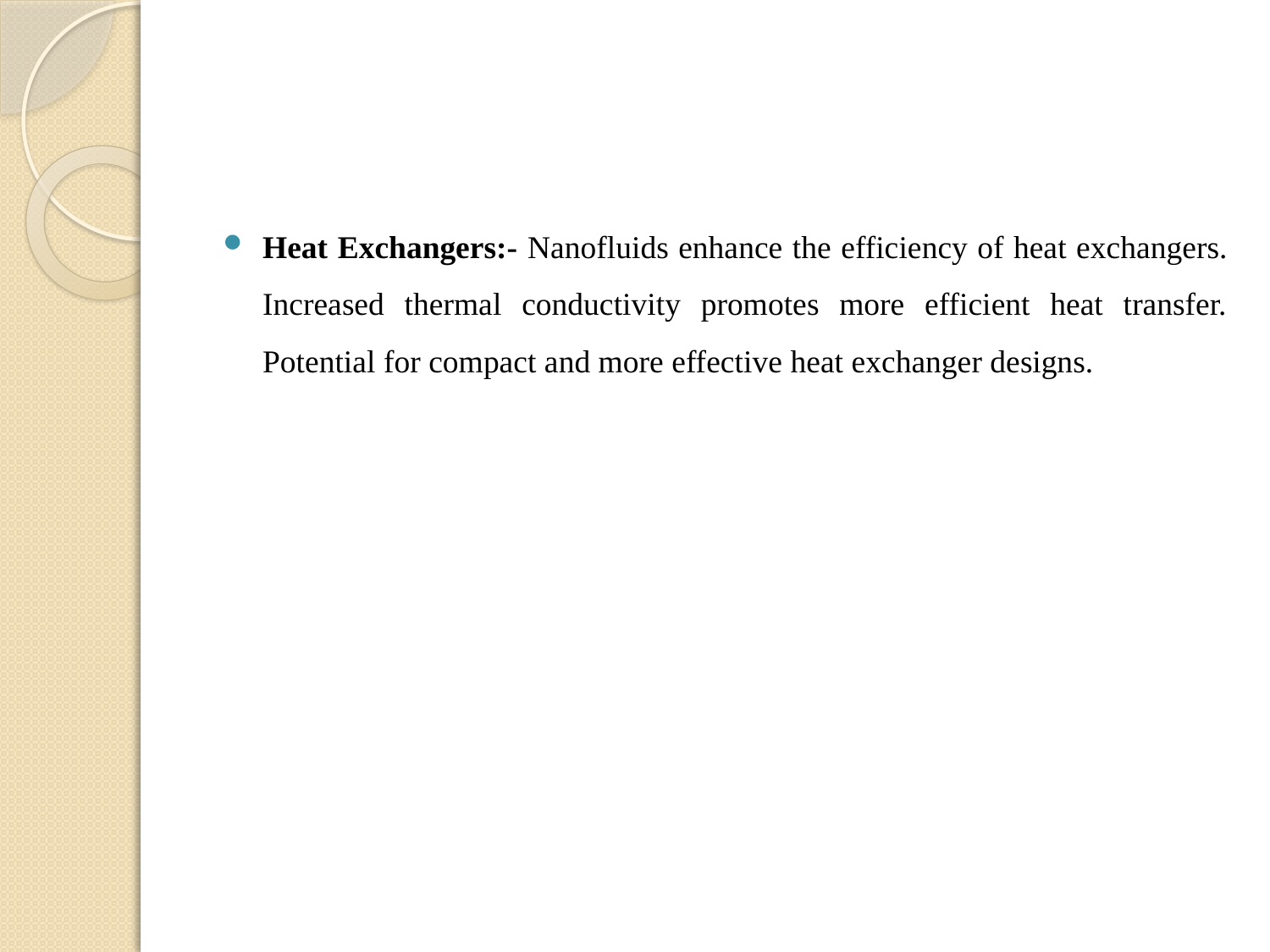

Heat Exchangers:- Nanofluids enhance the efficiency of heat exchangers. Increased thermal conductivity promotes more efficient heat transfer. Potential for compact and more effective heat exchanger designs.